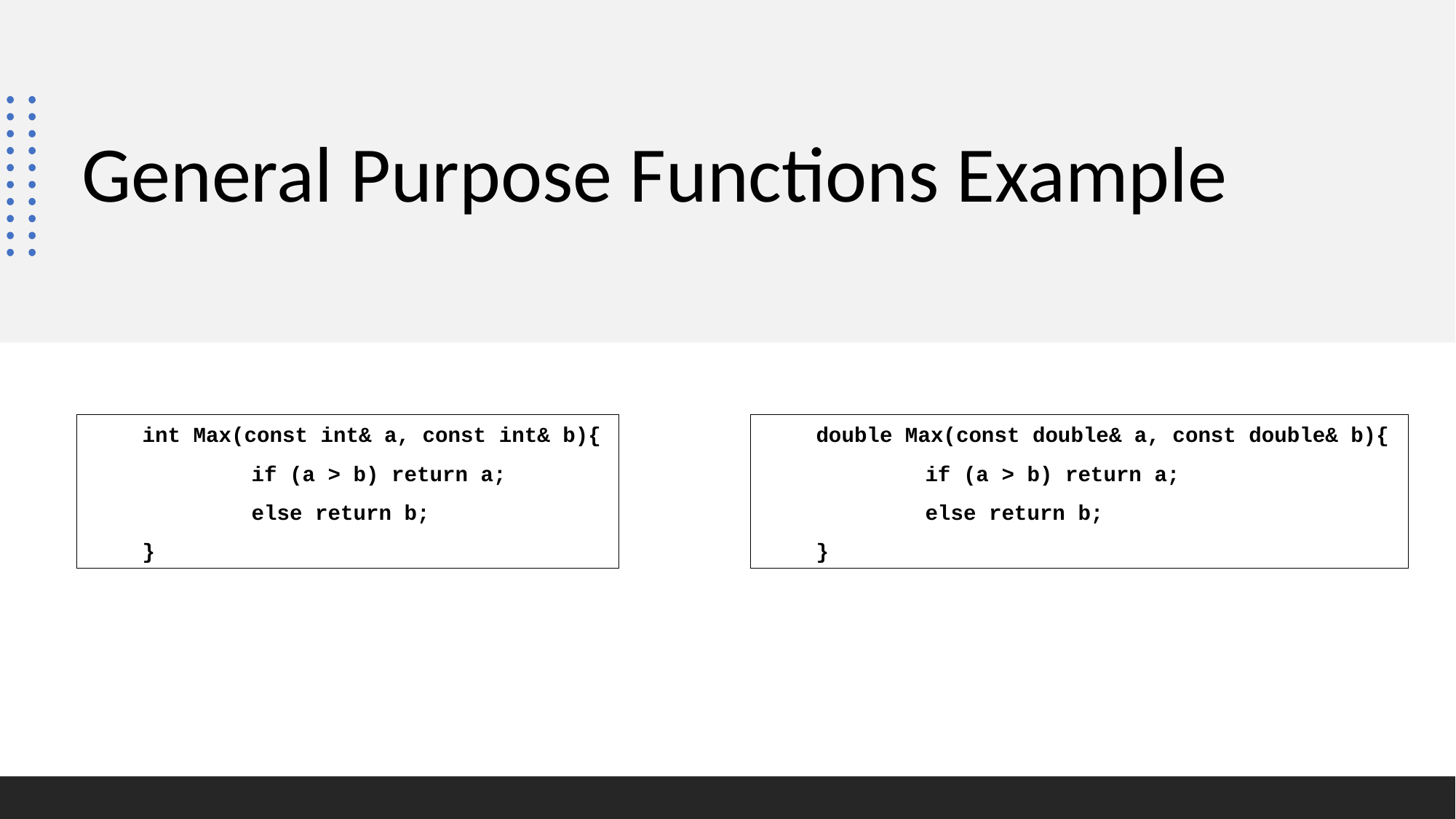

# General Purpose Functions Example

int Max(const int& a, const int& b){
	if (a > b) return a;
	else return b;
}
double Max(const double& a, const double& b){
	if (a > b) return a;
	else return b;
}